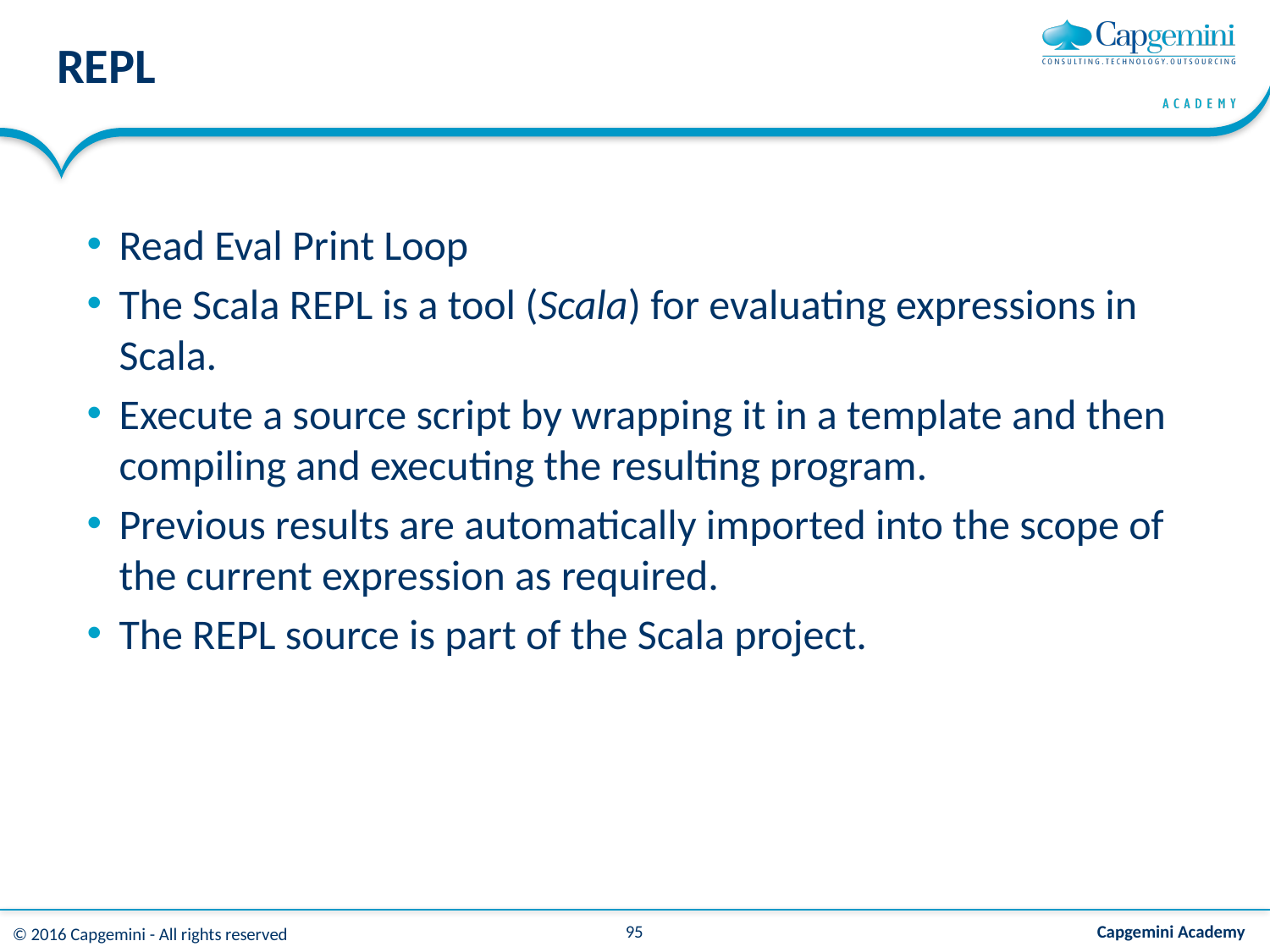

# REPL
Read Eval Print Loop
The Scala REPL is a tool (Scala) for evaluating expressions in Scala.
Execute a source script by wrapping it in a template and then compiling and executing the resulting program.
Previous results are automatically imported into the scope of the current expression as required.
The REPL source is part of the Scala project.

95